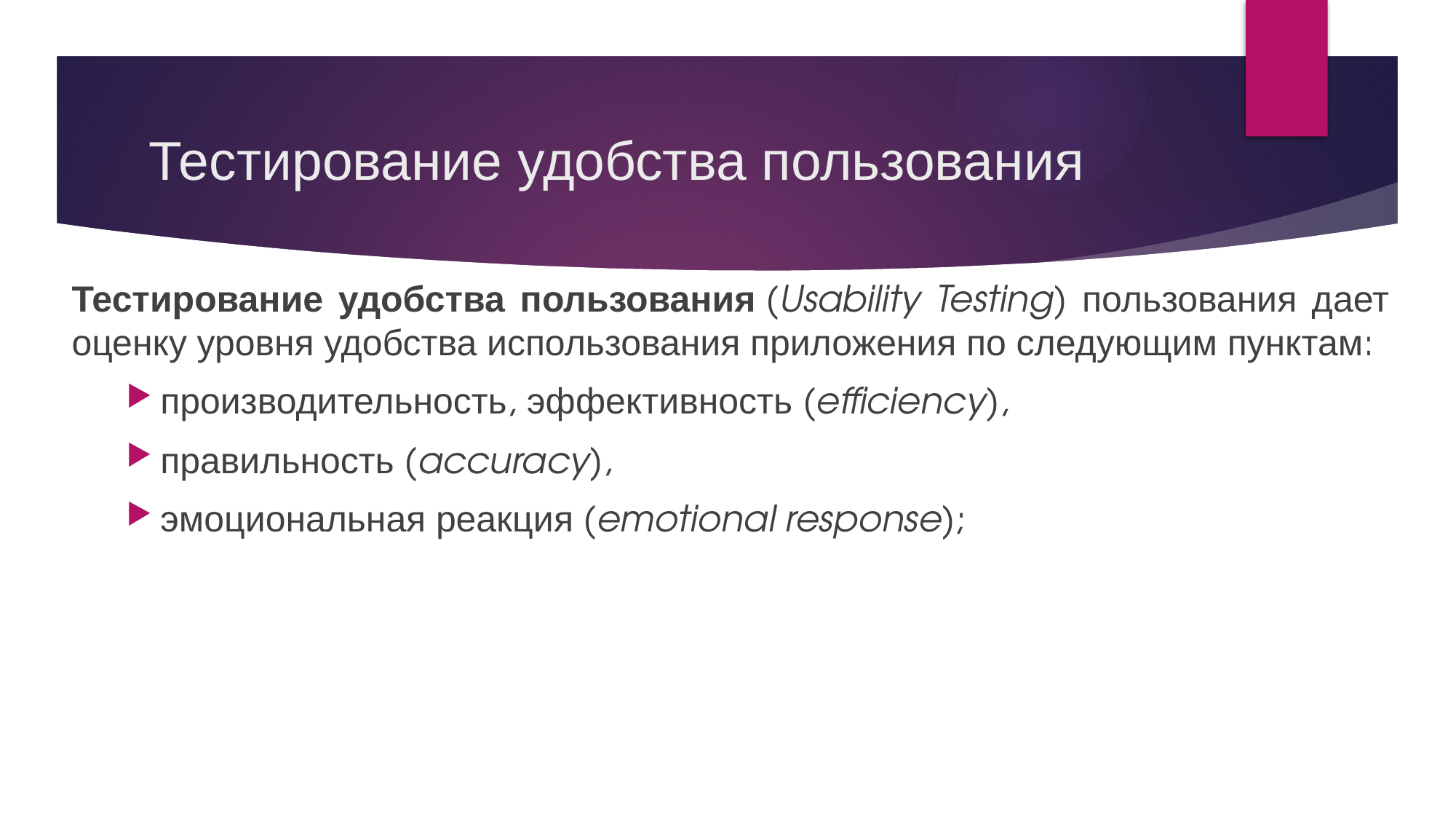

# Тестирование удобства пользования
Тестирование удобства пользования (Usability Testing) пользования дает оценку уровня удобства использования приложения по следующим пунктам:
производительность, эффективность (efficiency),
правильность (accuracy),
эмоциональная реакция (emotional response);